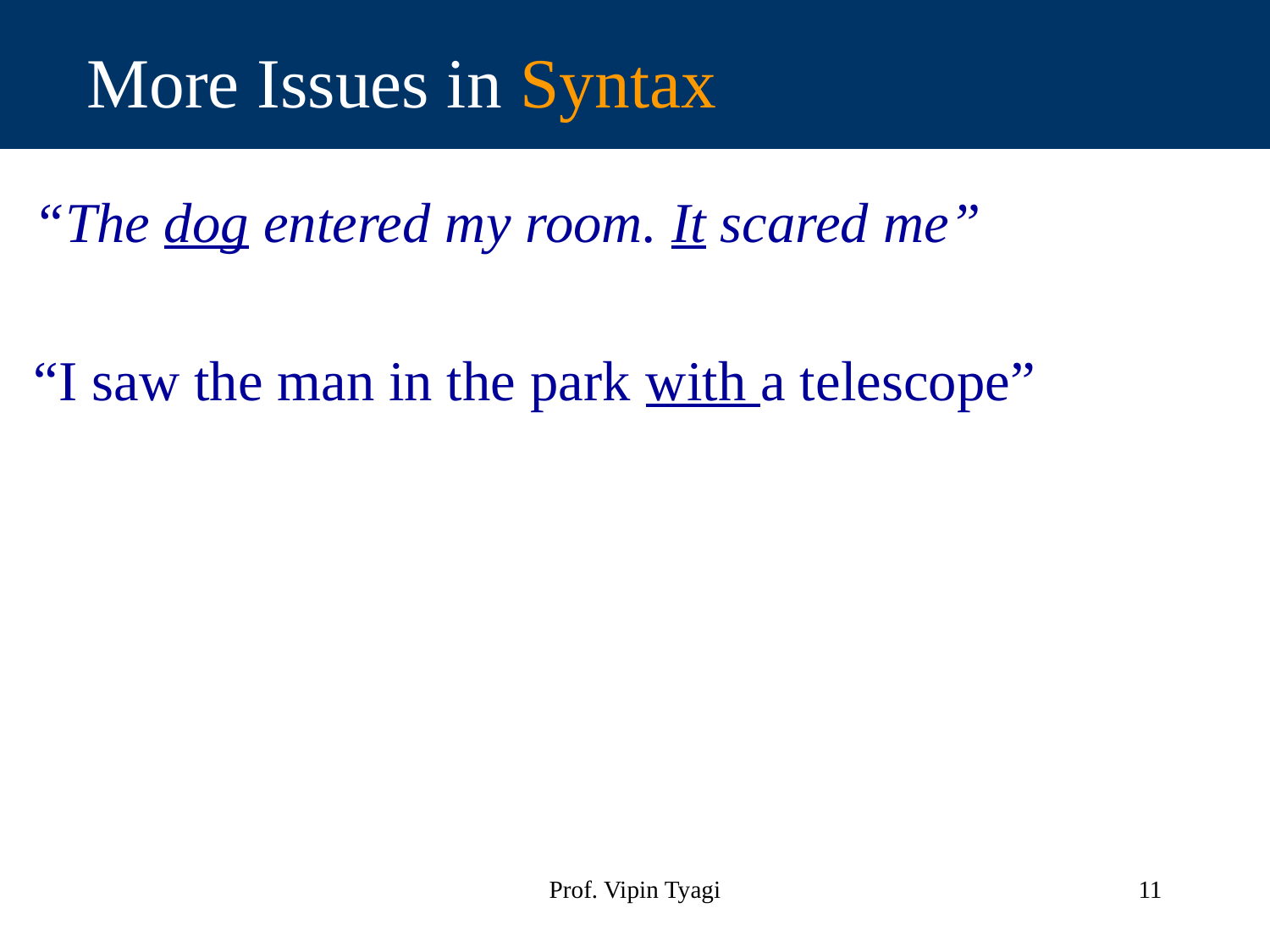

# More Issues in Syntax
“The dog entered my room. It scared me”

“I saw the man in the park with a telescope”

Prof. Vipin Tyagi
11